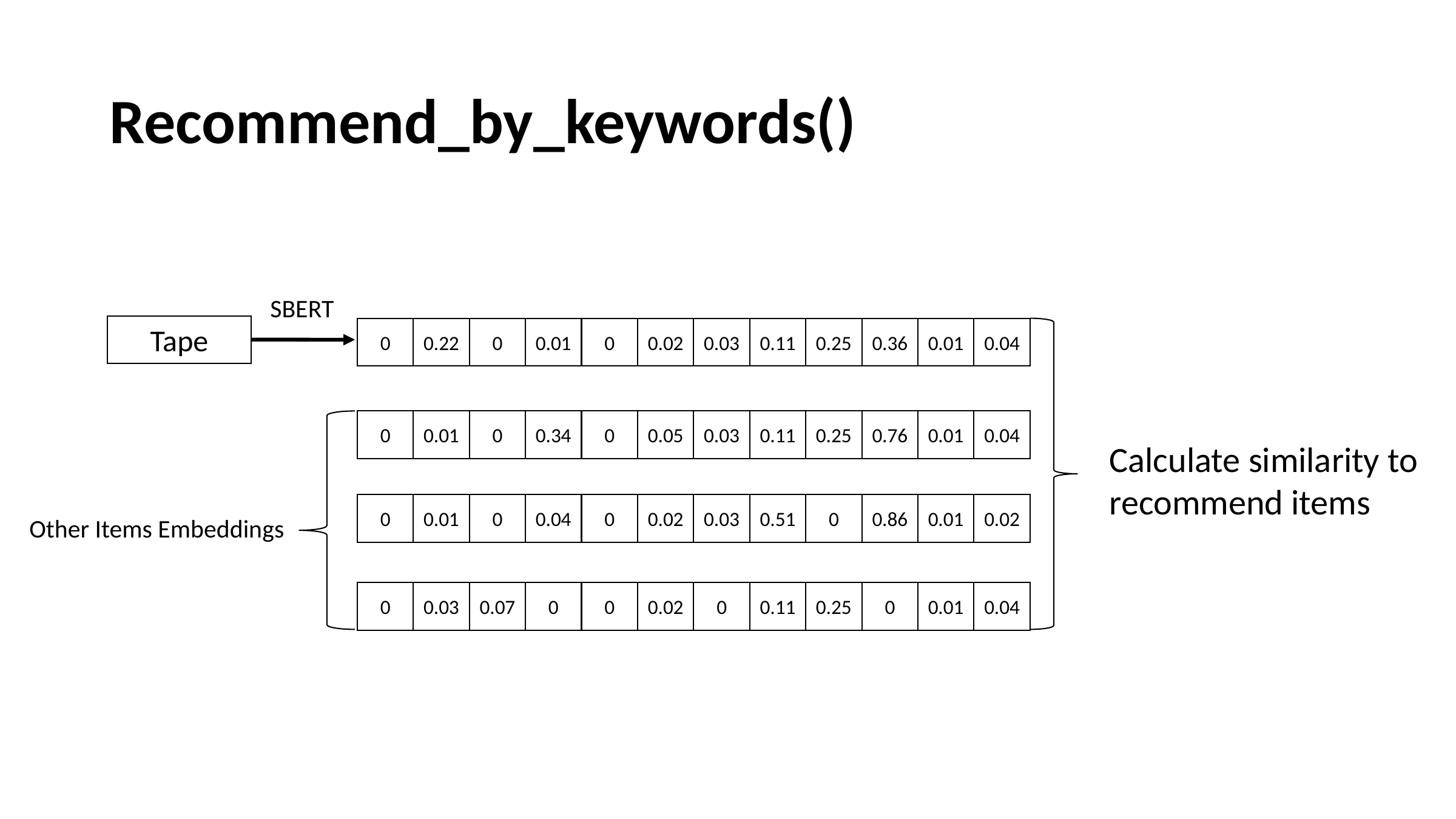

# Recommend_by_keywords()
SBERT
Tape
0
0.22
0
0.01
0
0.02
0.03
0.11
0.25
0.36
0.01
0.04

0
0.01
0
0.34
0
0.05
0.03
0.11
0.25
0.76
0.01
0.04
Calculate similarity to
recommend items
0
0.01
0
0.04
0
0.02
0.03
0.51
0
0.86
0.01
0.02
Other Items Embeddings
0
0.03
0.07
0
0
0.02
0
0.11
0.25
0
0.01
0.04